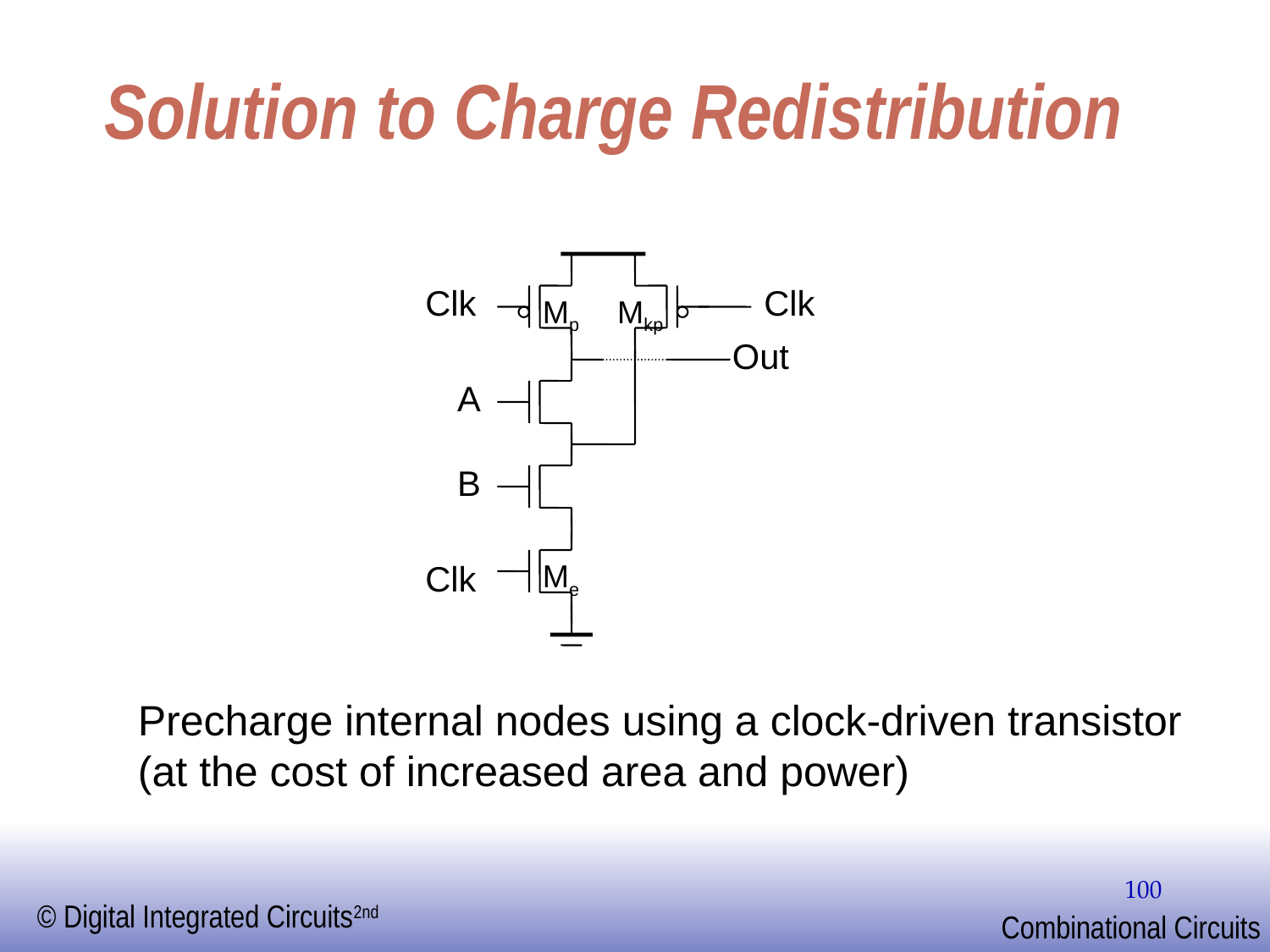

# Solution to Charge Redistribution

Clk
Clk
Mp
Mkp

Out

A

B

Clk
Me

Precharge internal nodes using a clock-driven transistor (at the cost of increased area and power)
100